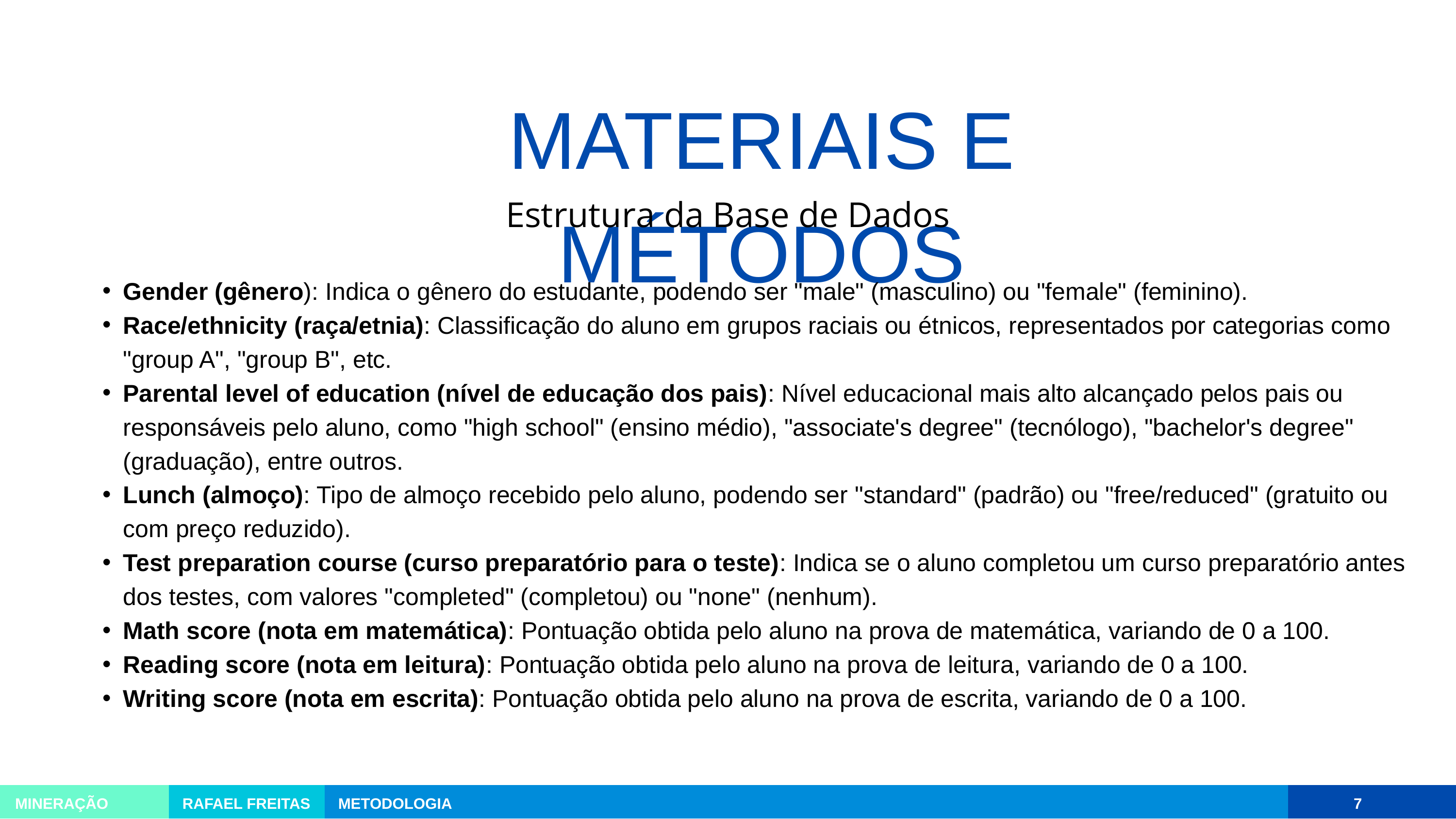

MATERIAIS E MÉTODOS
Estrutura da Base de Dados

Gender (gênero): Indica o gênero do estudante, podendo ser "male" (masculino) ou "female" (feminino).
Race/ethnicity (raça/etnia): Classificação do aluno em grupos raciais ou étnicos, representados por categorias como "group A", "group B", etc.
Parental level of education (nível de educação dos pais): Nível educacional mais alto alcançado pelos pais ou responsáveis pelo aluno, como "high school" (ensino médio), "associate's degree" (tecnólogo), "bachelor's degree" (graduação), entre outros.
Lunch (almoço): Tipo de almoço recebido pelo aluno, podendo ser "standard" (padrão) ou "free/reduced" (gratuito ou com preço reduzido).
Test preparation course (curso preparatório para o teste): Indica se o aluno completou um curso preparatório antes dos testes, com valores "completed" (completou) ou "none" (nenhum).
Math score (nota em matemática): Pontuação obtida pelo aluno na prova de matemática, variando de 0 a 100.
Reading score (nota em leitura): Pontuação obtida pelo aluno na prova de leitura, variando de 0 a 100.
Writing score (nota em escrita): Pontuação obtida pelo aluno na prova de escrita, variando de 0 a 100.

MINERAÇÃO
RAFAEL FREITAS
METODOLOGIA
7